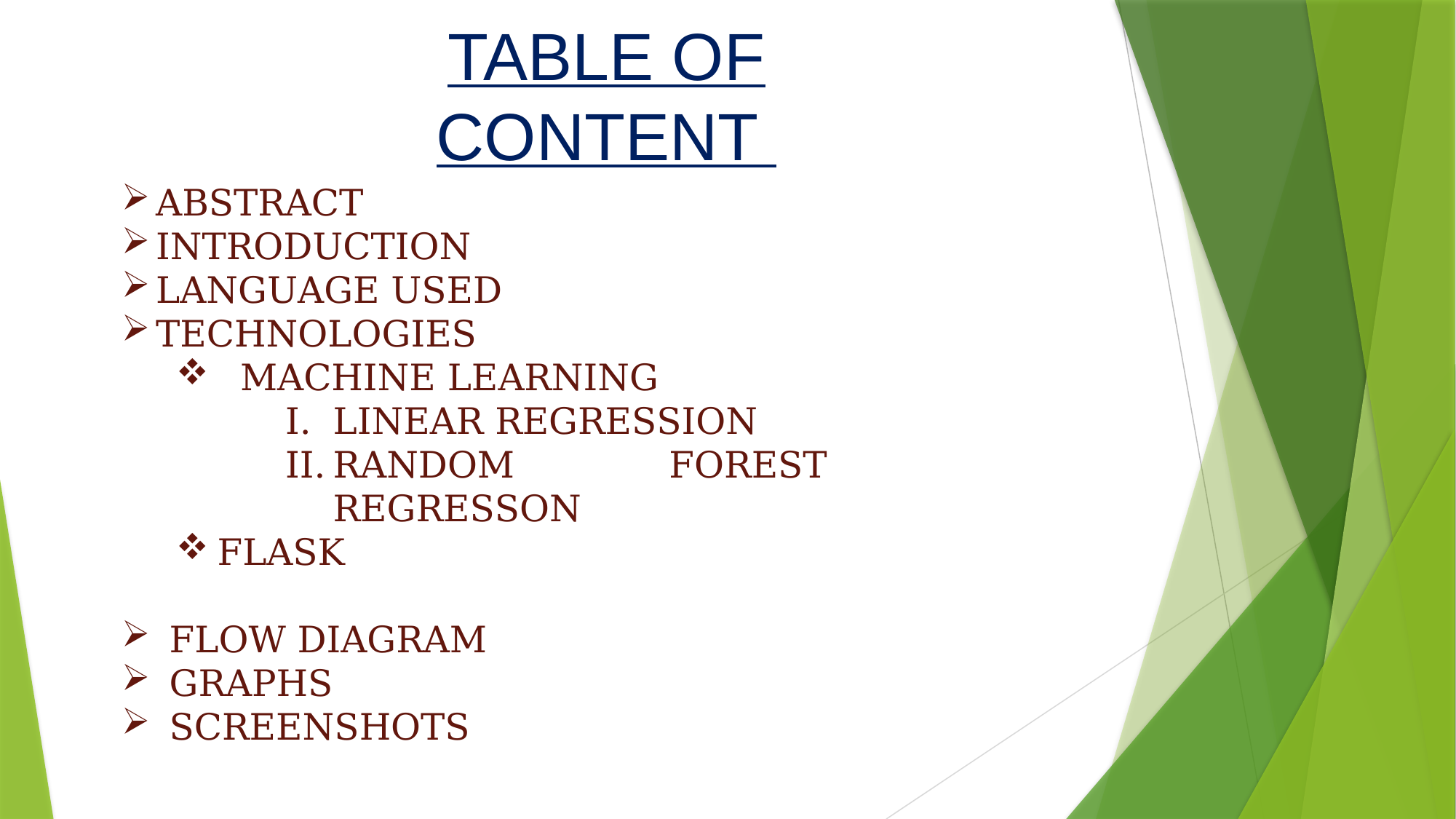

TABLE OF CONTENT
ABSTRACT
INTRODUCTION
LANGUAGE USED
TECHNOLOGIES
  MACHINE LEARNING
LINEAR REGRESSION
RANDOM FOREST REGRESSON
FLASK

FLOW DIAGRAM
GRAPHS
SCREENSHOTS